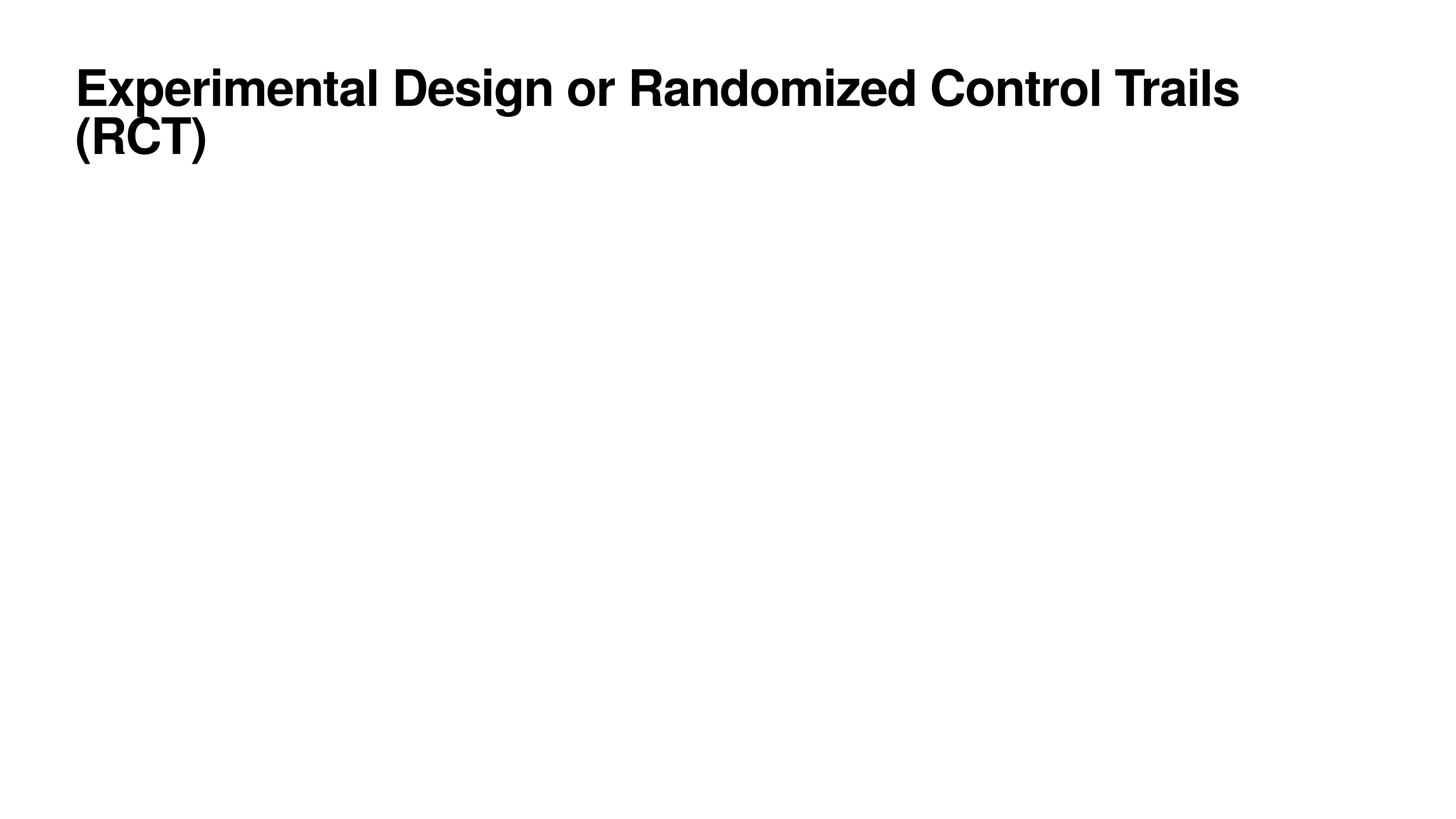

# Experimental Design or Randomized Control Trails (RCT)
51